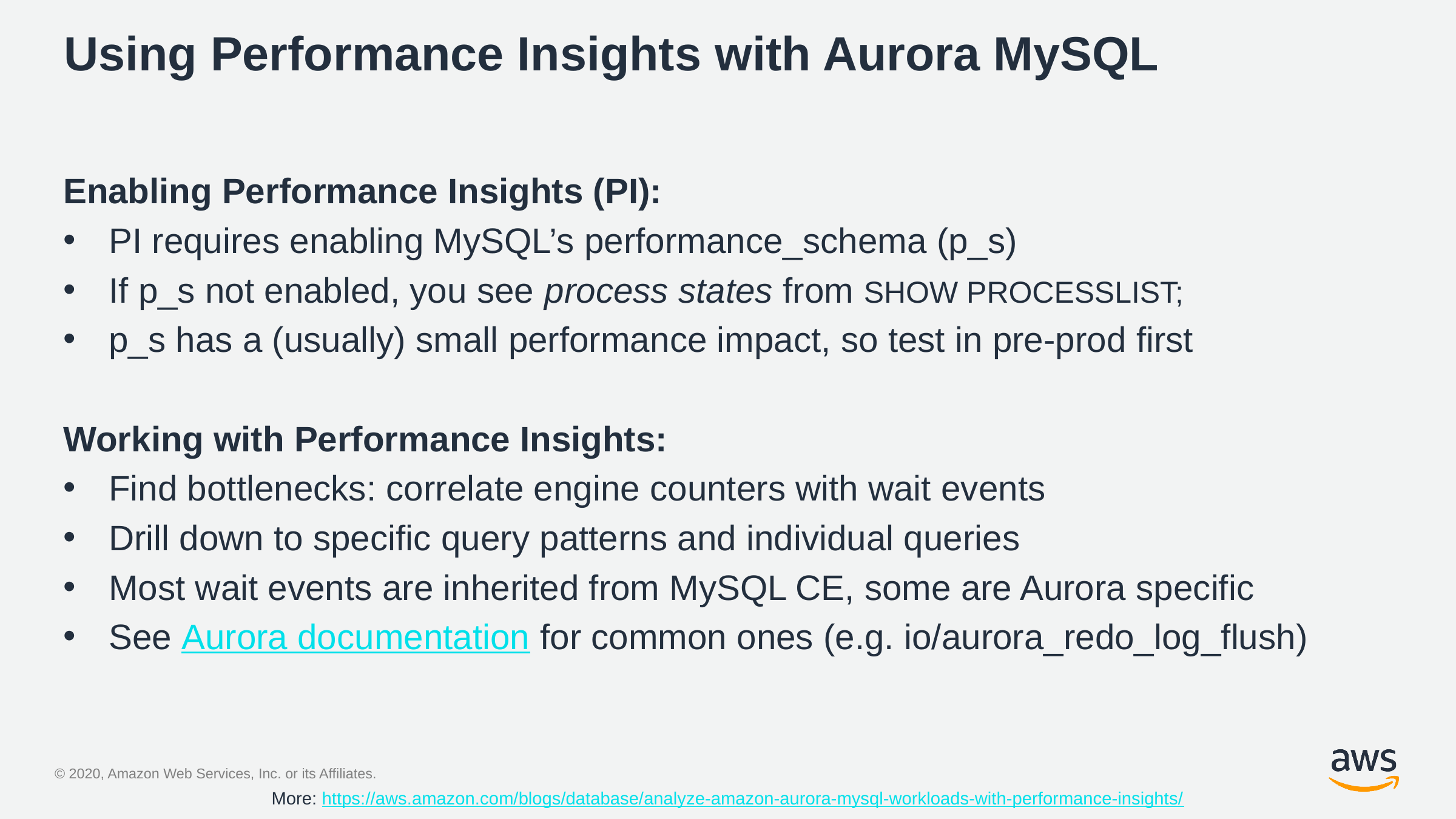

# Using Performance Insights with Aurora MySQL
Enabling Performance Insights (PI):
PI requires enabling MySQL’s performance_schema (p_s)
If p_s not enabled, you see process states from SHOW PROCESSLIST;
p_s has a (usually) small performance impact, so test in pre-prod first

Working with Performance Insights:
Find bottlenecks: correlate engine counters with wait events
Drill down to specific query patterns and individual queries
Most wait events are inherited from MySQL CE, some are Aurora specific
See Aurora documentation for common ones (e.g. io/aurora_redo_log_flush)
More: https://aws.amazon.com/blogs/database/analyze-amazon-aurora-mysql-workloads-with-performance-insights/